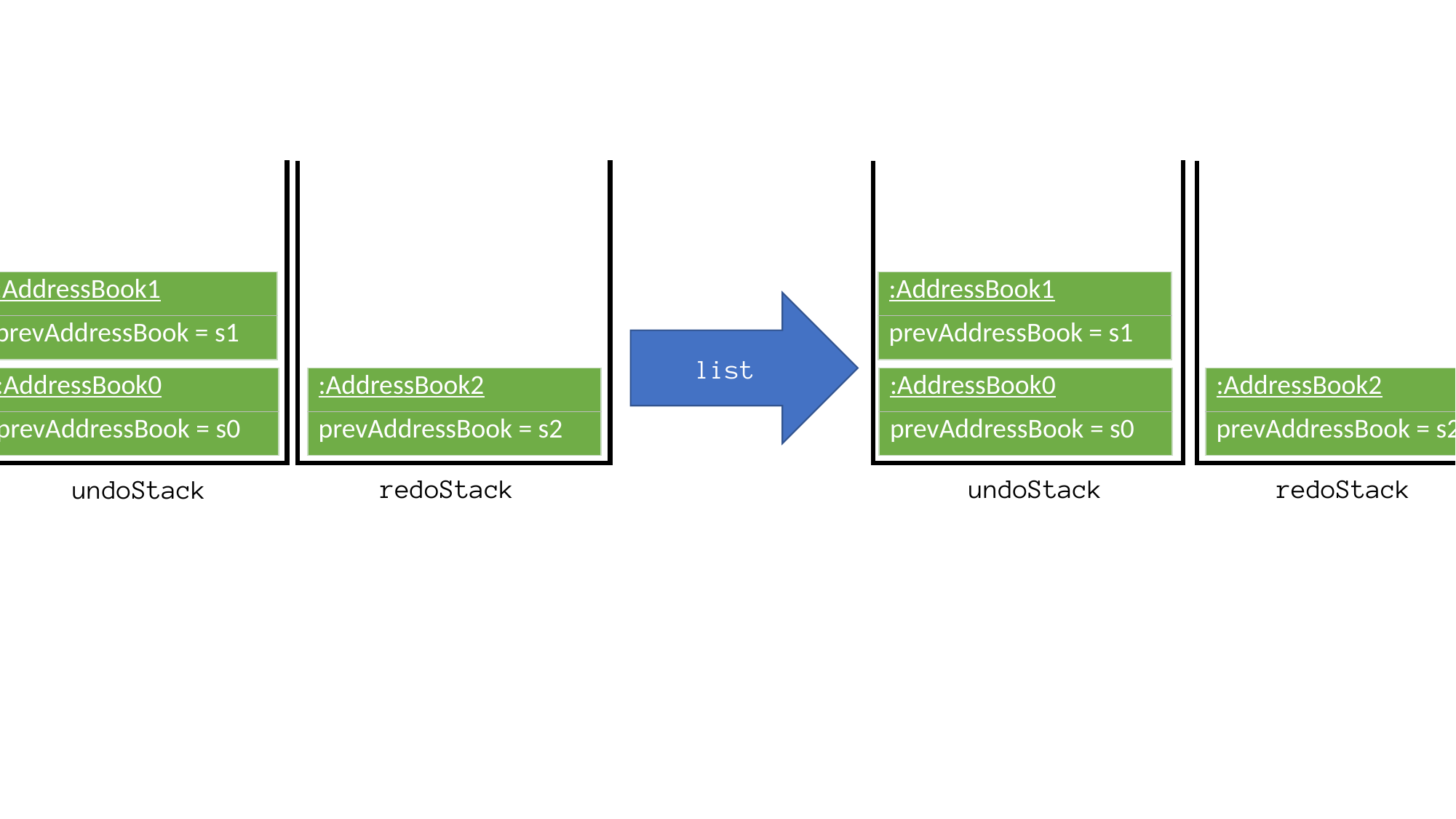

| :AddressBook1 |
| --- |
| prevAddressBook = s1 |
| :AddressBook1 |
| --- |
| prevAddressBook = s1 |
list
| :AddressBook0 |
| --- |
| prevAddressBook = s0 |
| :AddressBook2 |
| --- |
| prevAddressBook = s2 |
| :AddressBook0 |
| --- |
| prevAddressBook = s0 |
| :AddressBook2 |
| --- |
| prevAddressBook = s2 |
redoStack
redoStack
undoStack
undoStack